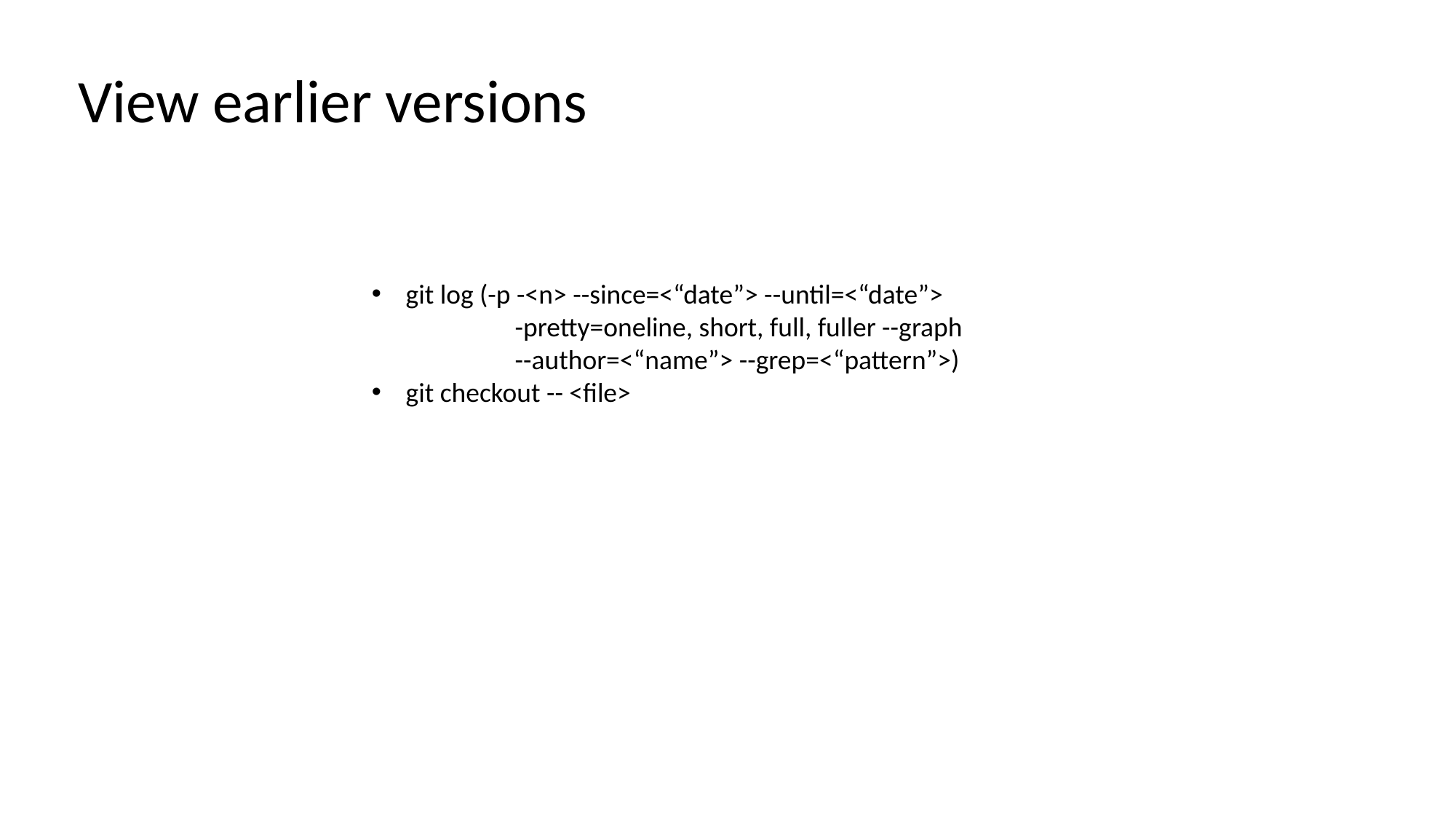

View earlier versions
git log (-p -<n> --since=<“date”> --until=<“date”>
	-pretty=oneline, short, full, fuller --graph
	--author=<“name”> --grep=<“pattern”>)
git checkout -- <file>